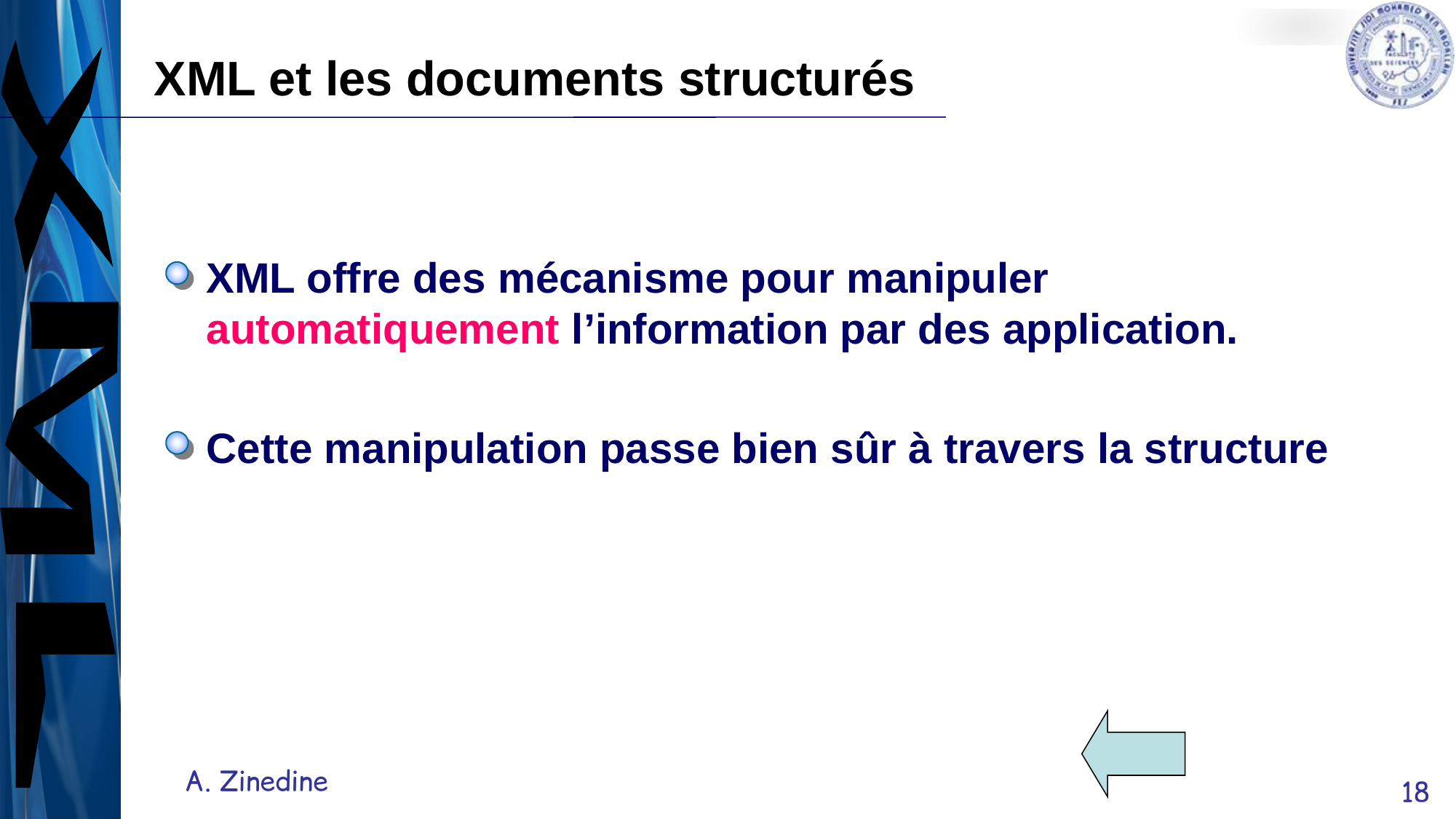

# XML et les documents structurés

XML offre des mécanisme pour manipuler automatiquement l’information par des application.

Cette manipulation passe bien sûr à travers la structure